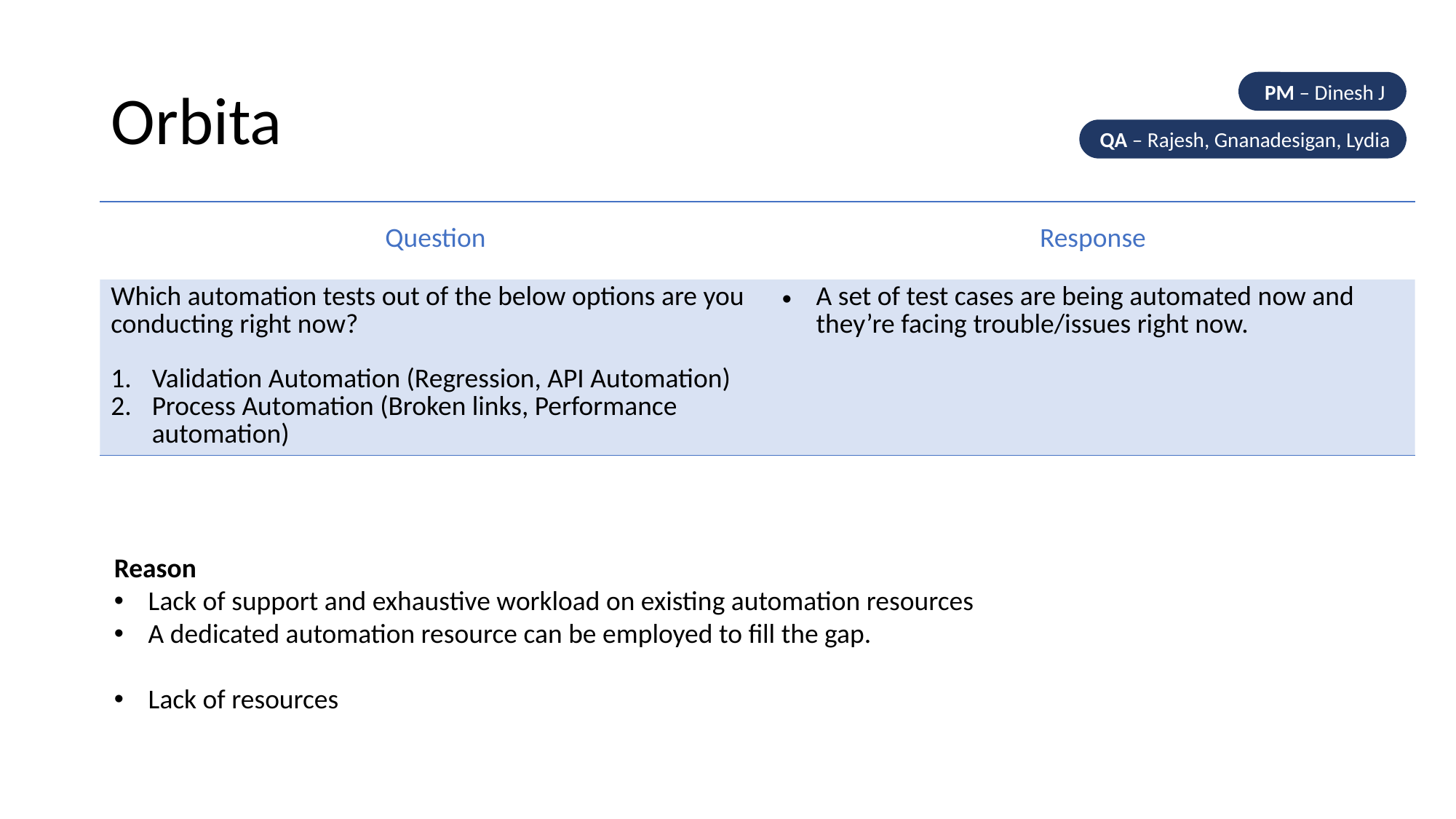

# Orbita
PM – Dinesh J
QA – Rajesh, Gnanadesigan, Lydia
| Question | Response |
| --- | --- |
| Which automation tests out of the below options are you conducting right now? Validation Automation (Regression, API Automation) Process Automation (Broken links, Performance automation) | A set of test cases are being automated now and they’re facing trouble/issues right now. |
Reason
Lack of support and exhaustive workload on existing automation resources
A dedicated automation resource can be employed to fill the gap.

Lack of resources